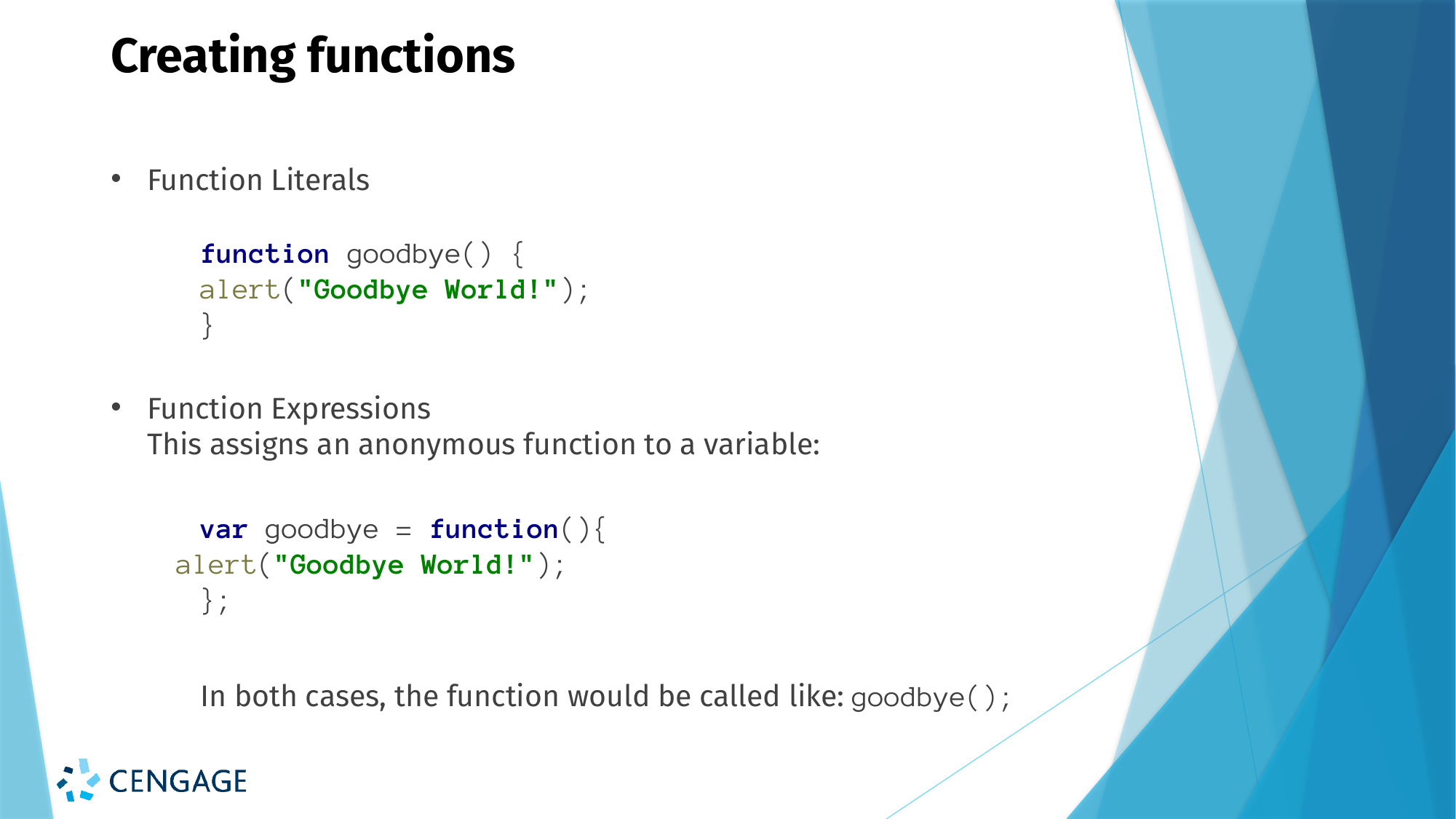

# Creating functions
Function Literals

 	function goodbye() {
    	alert("Goodbye World!");
	}
Function Expressions
This assigns an anonymous function to a variable:
	var goodbye = function(){
    alert("Goodbye World!");
	};

	In both cases, the function would be called like: goodbye();